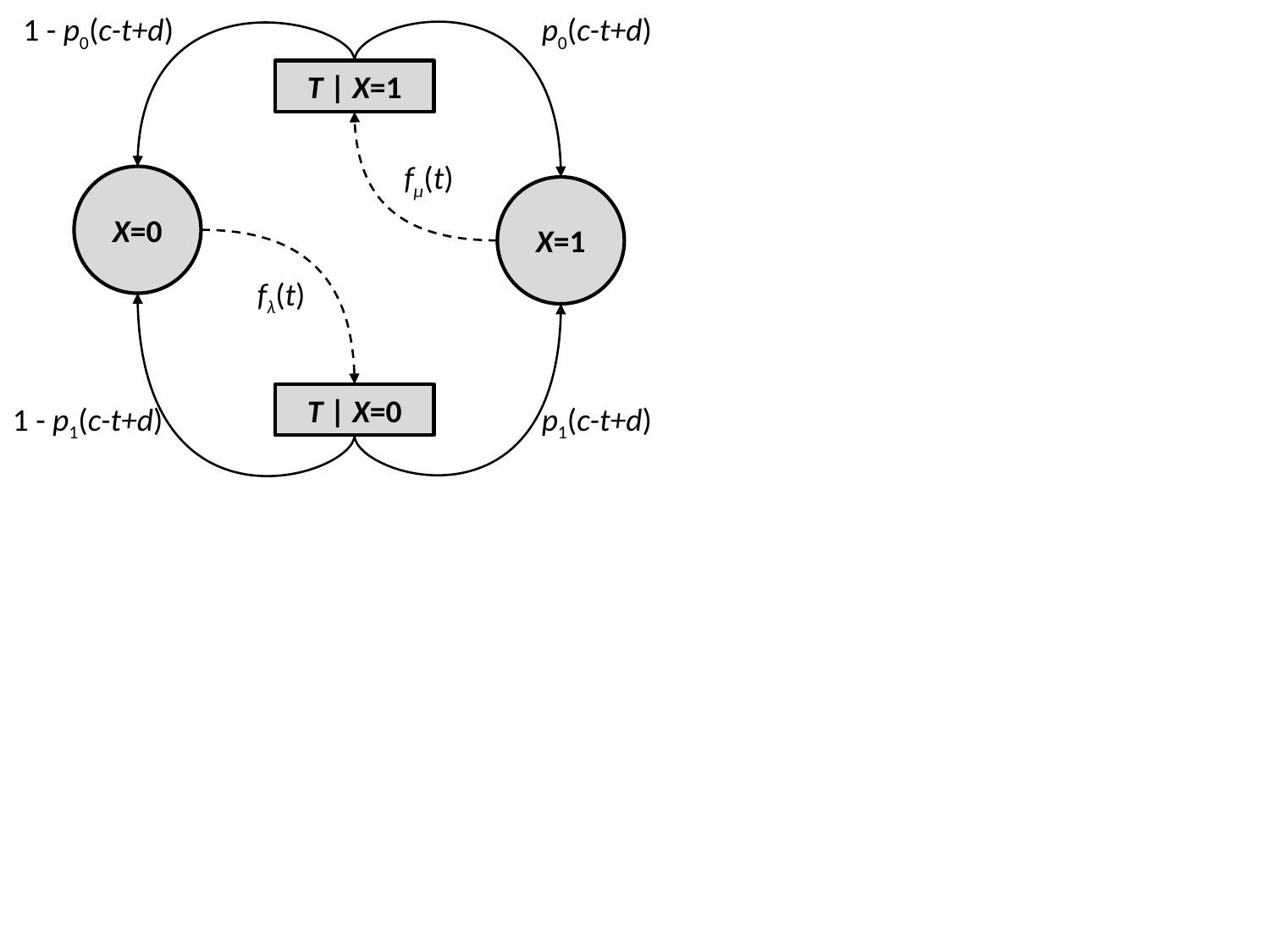

1 - p0(c-t+d)
p0(c-t+d)
T | X=1
fμ(t)
X=0
X=1
fλ(t)
T | X=0
1 - p1(c-t+d)
p1(c-t+d)